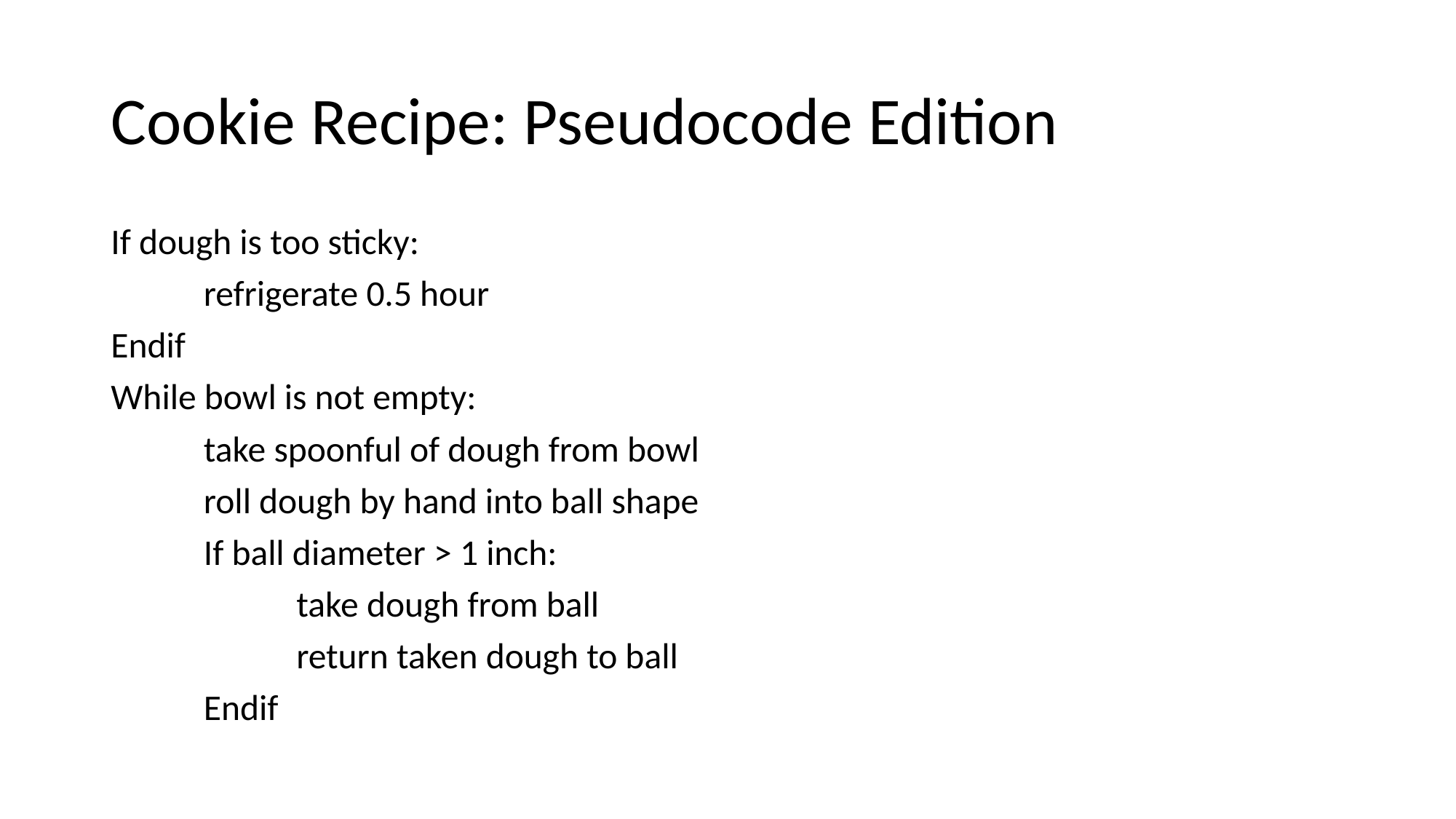

# Cookie Recipe: Pseudocode Edition
If dough is too sticky:
	refrigerate 0.5 hour
Endif
While bowl is not empty:
	take spoonful of dough from bowl
	roll dough by hand into ball shape
	If ball diameter > 1 inch:
		take dough from ball
		return taken dough to ball
	Endif